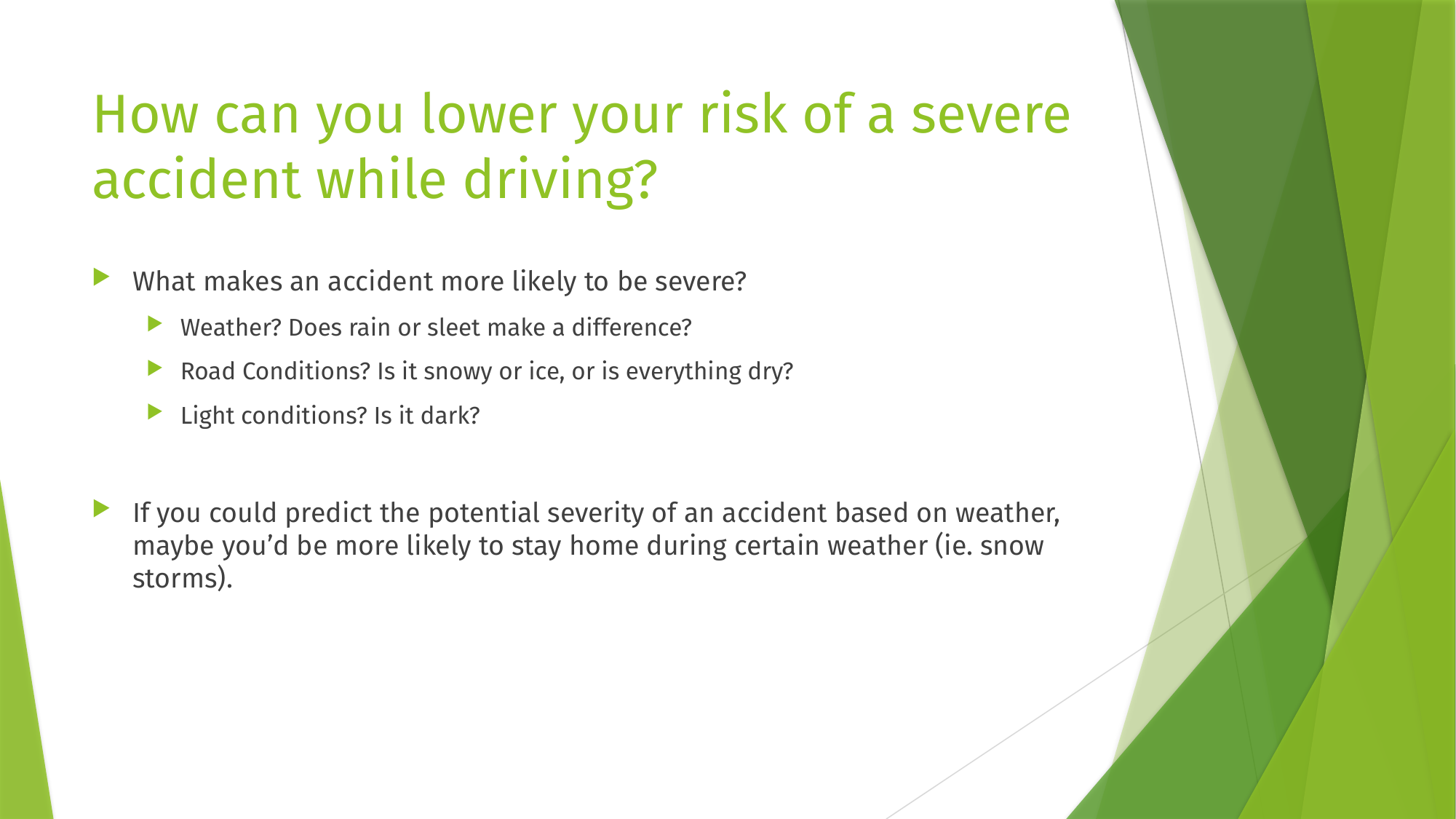

# How can you lower your risk of a severe accident while driving?
What makes an accident more likely to be severe?
Weather? Does rain or sleet make a difference?
Road Conditions? Is it snowy or ice, or is everything dry?
Light conditions? Is it dark?

If you could predict the potential severity of an accident based on weather, maybe you’d be more likely to stay home during certain weather (ie. snow storms).